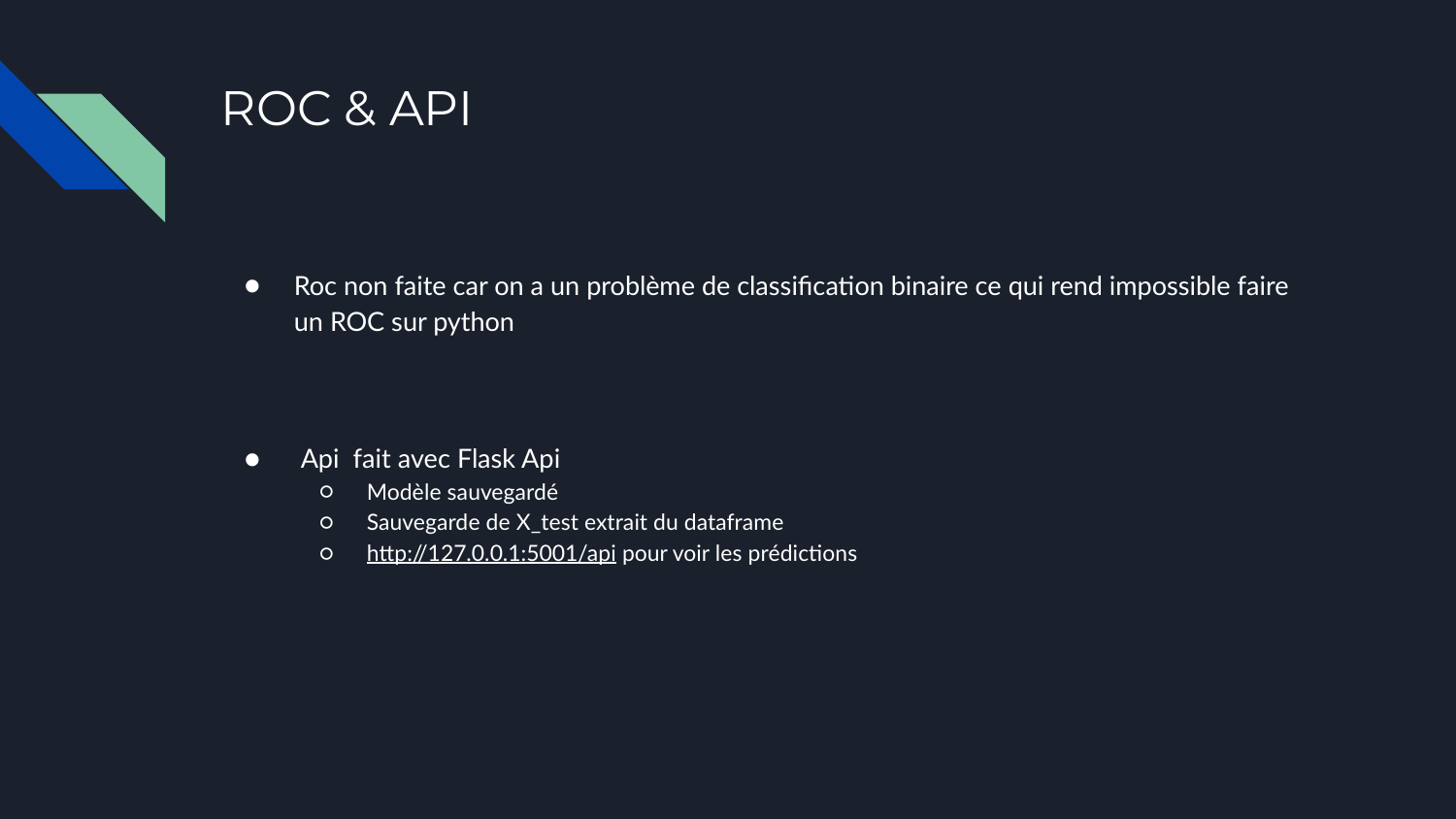

# ROC & API
Roc non faite car on a un problème de classification binaire ce qui rend impossible faire un ROC sur python

 Api  fait avec Flask Api
Modèle sauvegardé
Sauvegarde de X_test extrait du dataframe
http://127.0.0.1:5001/api pour voir les prédictions